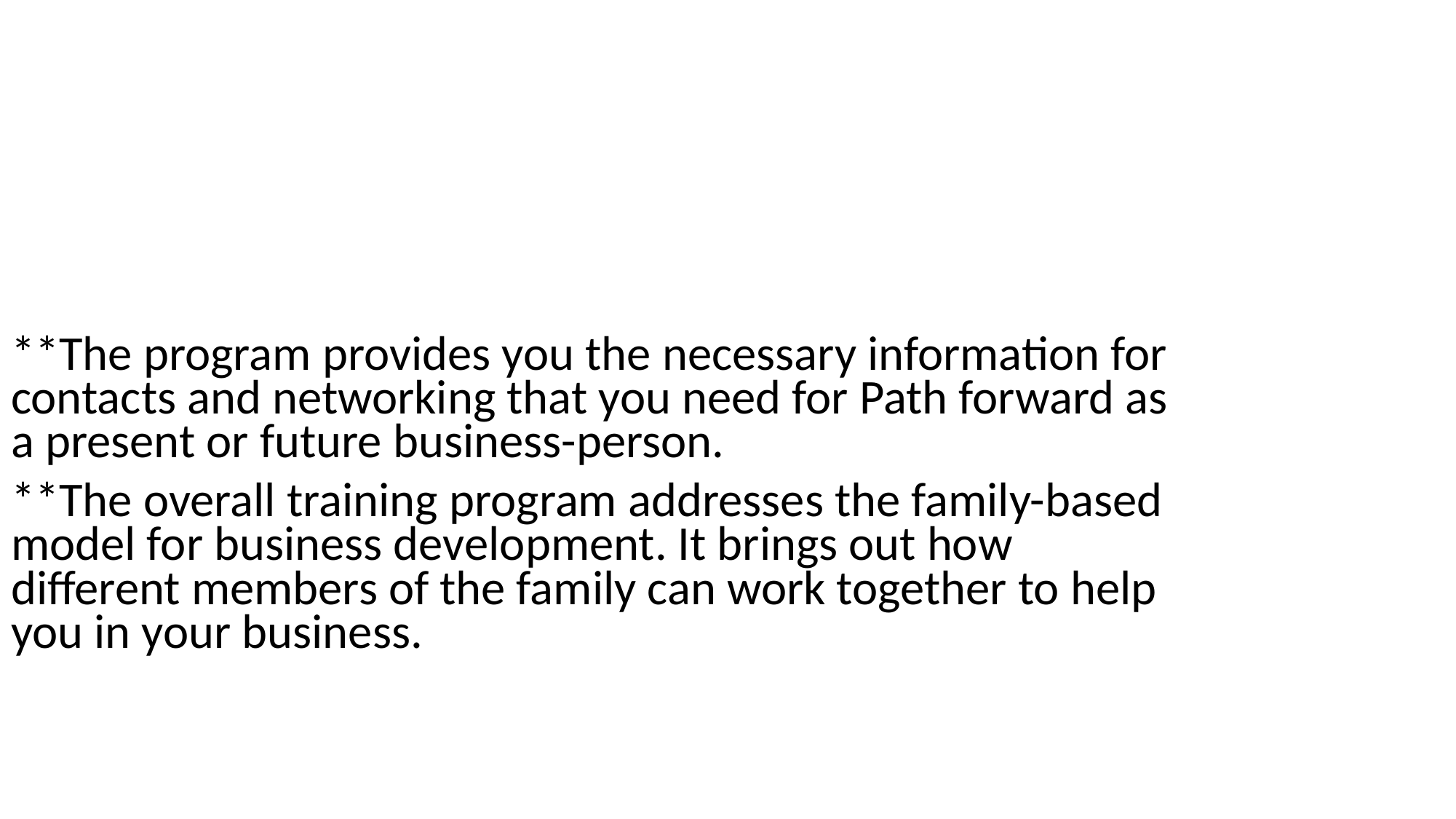

**The program provides you the necessary information for contacts and networking that you need for Path forward as a present or future business-person.
**The overall training program addresses the family-based model for business development. It brings out how different members of the family can work together to help you in your business.